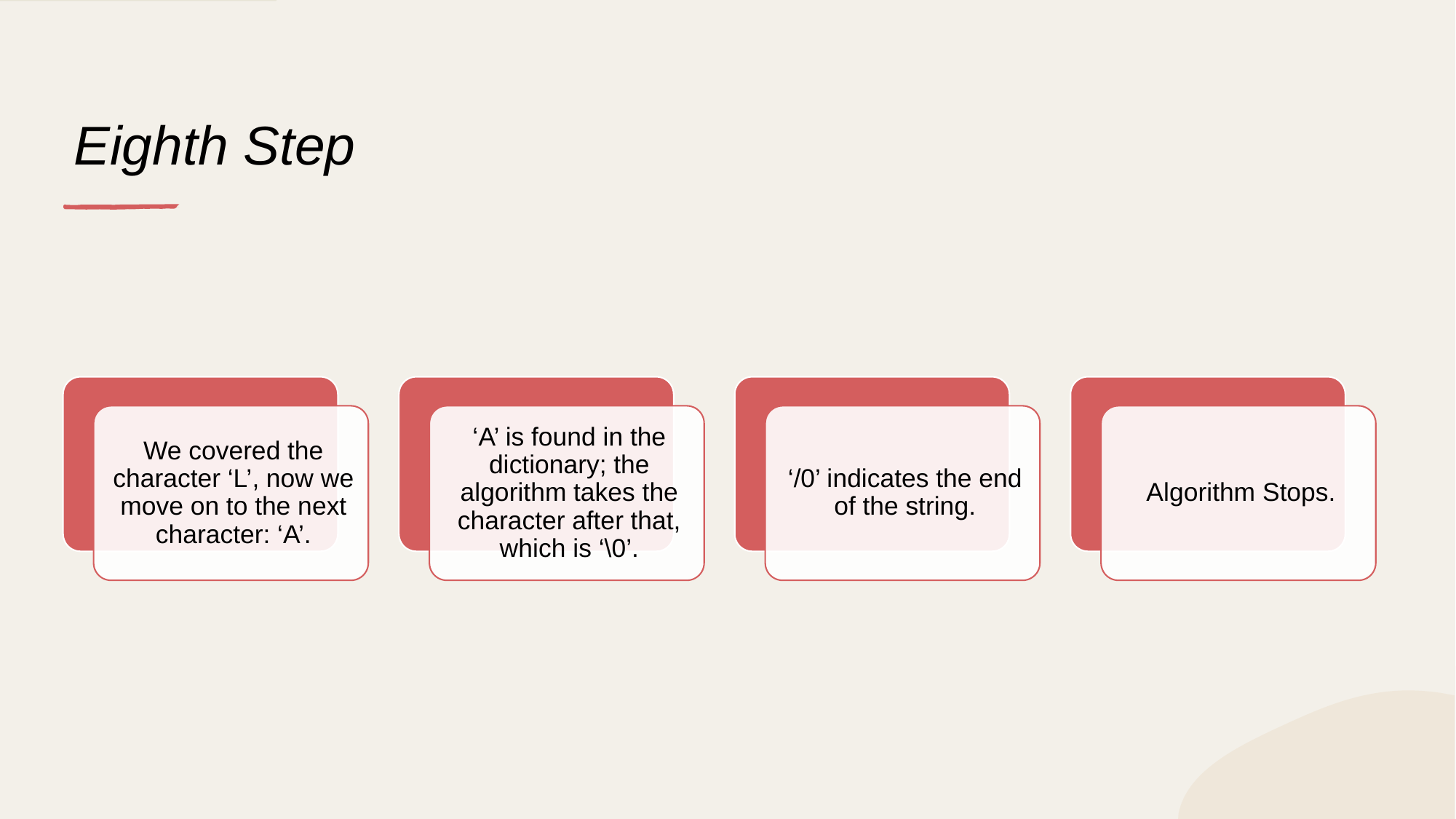

# Eighth Step

We covered the character ‘L’, now we move on to the next character: ‘A’.
‘A’ is found in the dictionary; the algorithm takes the character after that, which is ‘\0’.
‘/0’ indicates the end of the string.
Algorithm Stops.